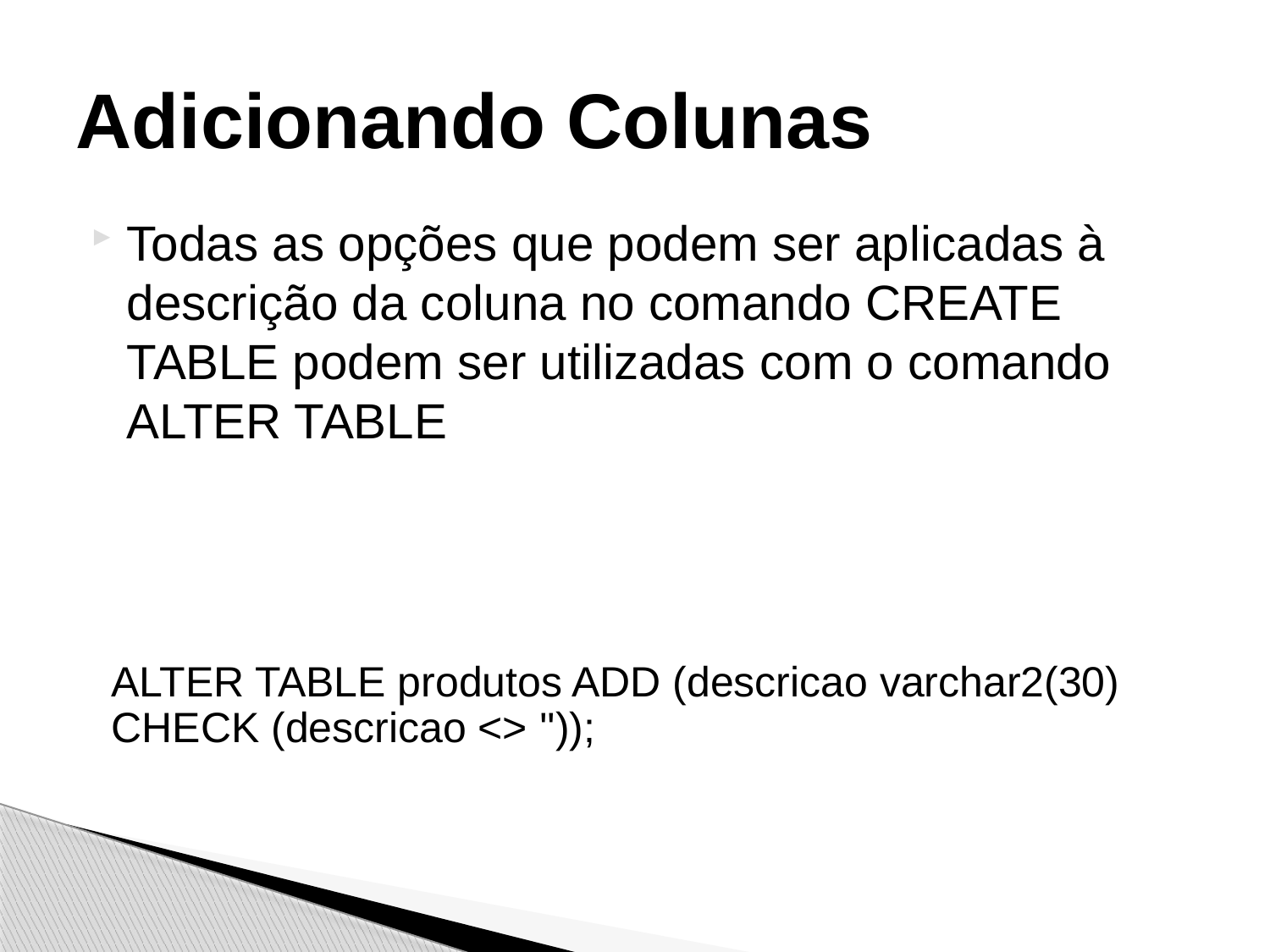

# Adicionando Colunas
Todas as opções que podem ser aplicadas à descrição da coluna no comando CREATE TABLE podem ser utilizadas com o comando ALTER TABLE

ALTER TABLE produtos ADD (descricao varchar2(30) CHECK (descricao <> ''));